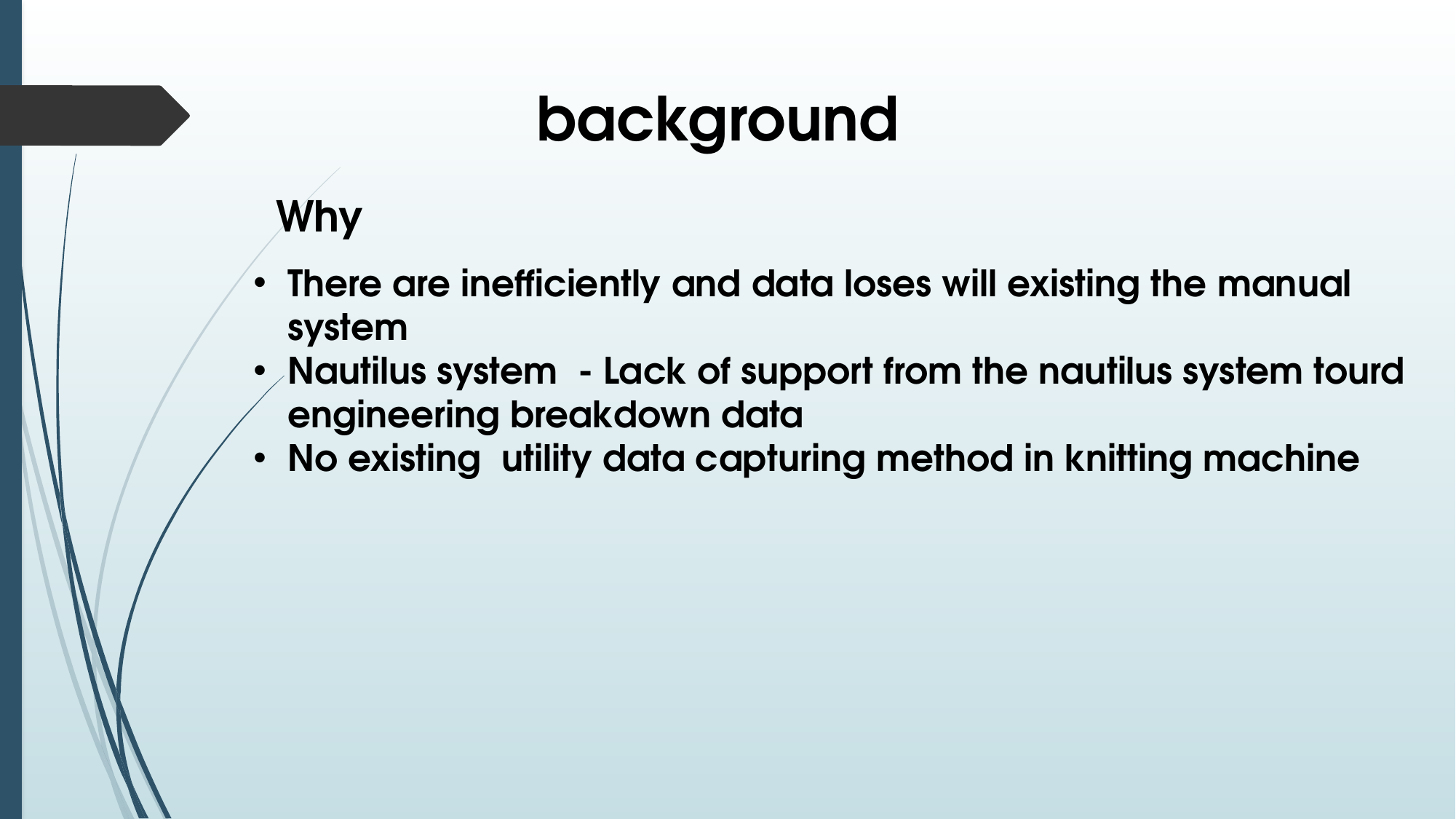

background
Why
There are inefficiently and data loses will existing the manual system
Nautilus system  - Lack of support from the nautilus system tourd engineering breakdown data
No existing  utility data capturing method in knitting machine